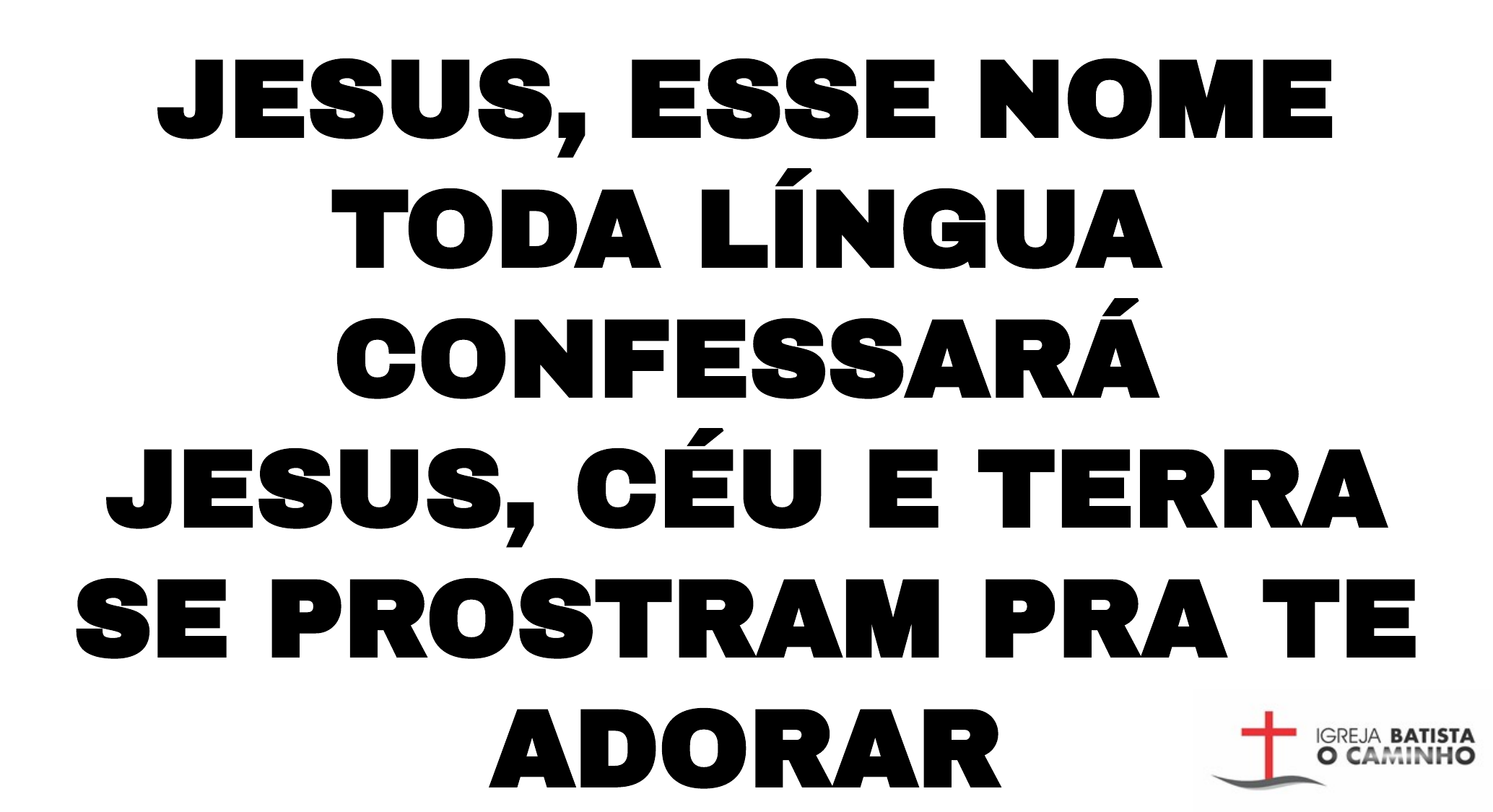

JESUS, ESSE NOME TODA LÍNGUA CONFESSARÁ
JESUS, CÉU E TERRA SE PROSTRAM PRA TE ADORAR